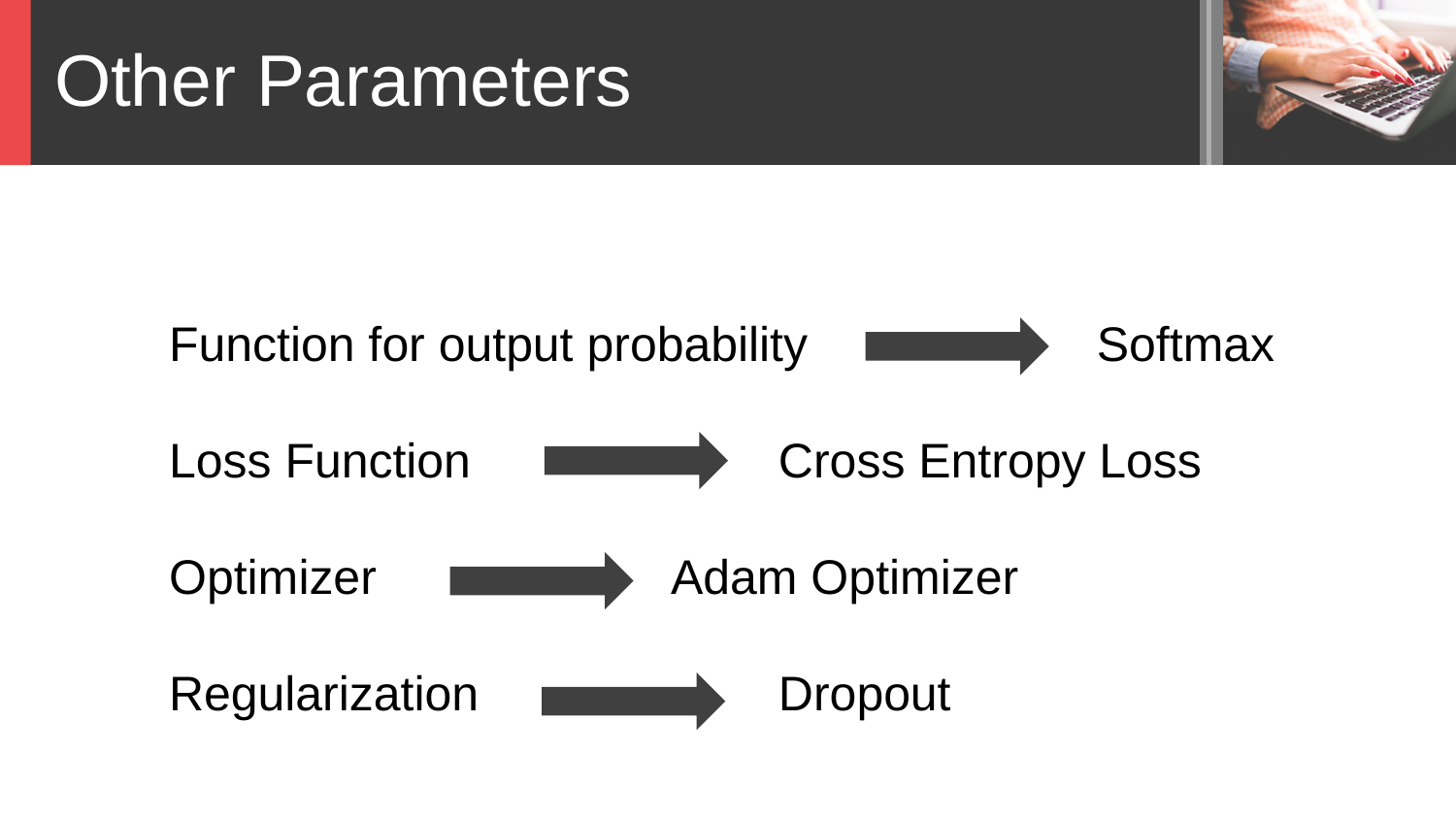

Other Parameters
Function for output probability		    Softmax

Loss Function     		  Cross Entropy Loss

Optimizer 		     Adam Optimizer

Regularization 		  Dropout